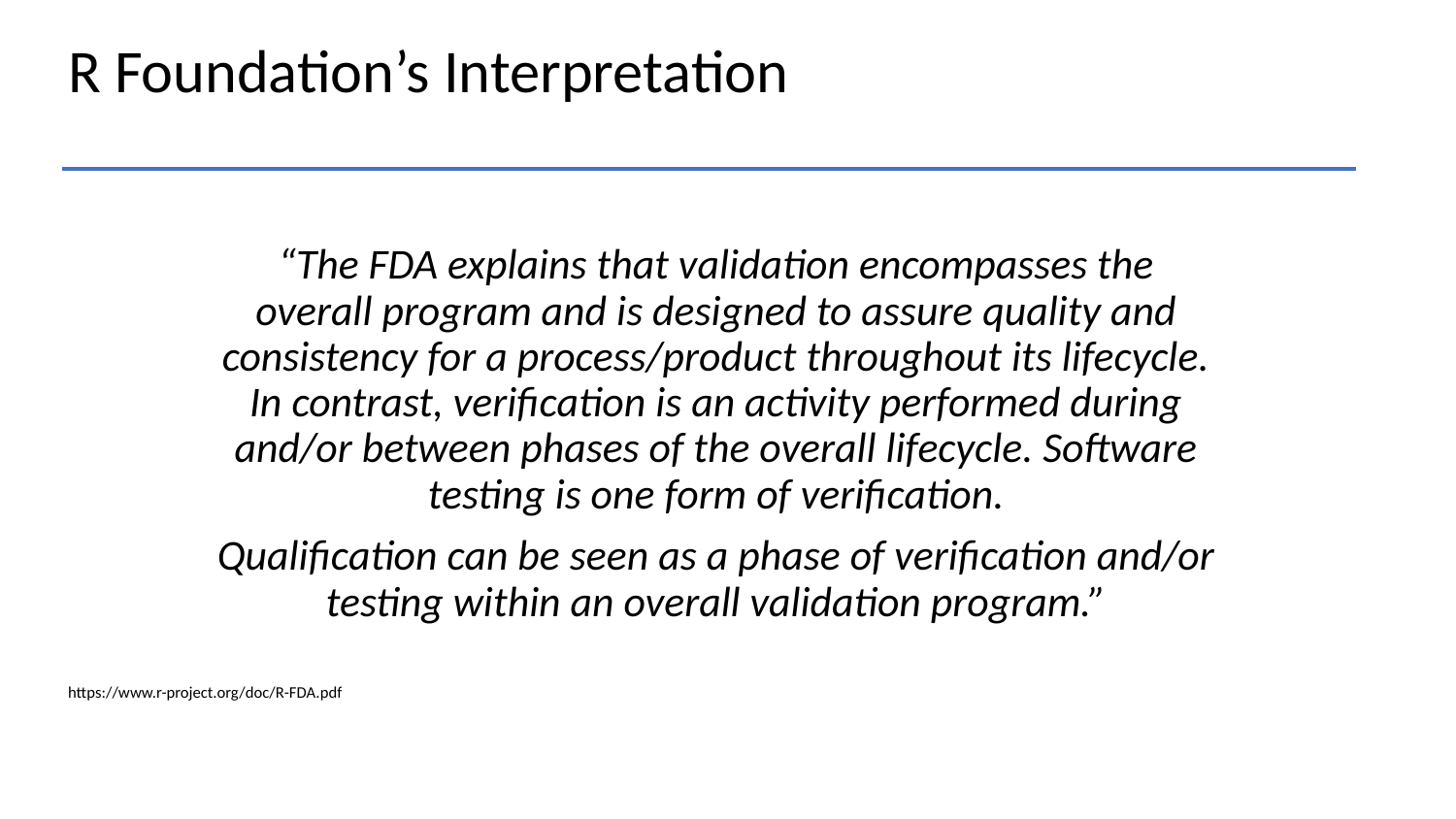

# R Foundation’s Interpretation

“The FDA explains that validation encompasses the overall program and is designed to assure quality and consistency for a process/product throughout its lifecycle. In contrast, verification is an activity performed during and/or between phases of the overall lifecycle. Software testing is one form of verification.
Qualification can be seen as a phase of verification and/or testing within an overall validation program.”
https://www.r-project.org/doc/R-FDA.pdf